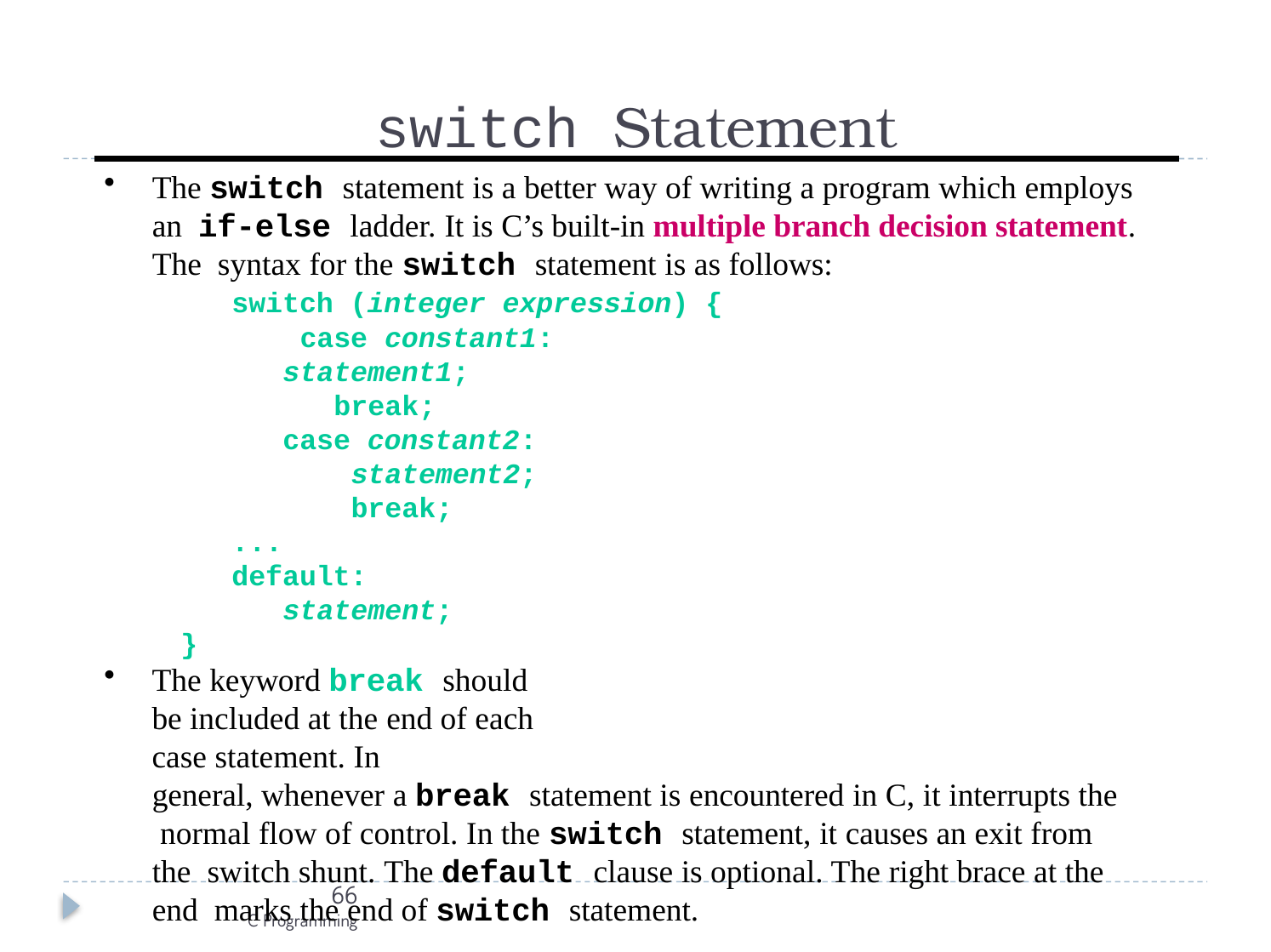

# switch Statement

The switch statement is a better way of writing a program which employs an  if-else ladder. It is C’s built-in multiple branch decision statement. The  syntax for the switch statement is as follows:
switch (integer expression) {  case constant1:
statement1;  break;
case constant2:  statement2;  break;
...
default:
statement;
}
The keyword break should be included at the end of each case statement. In
general, whenever a break statement is encountered in C, it interrupts the  normal flow of control. In the switch statement, it causes an exit from the  switch shunt. The default clause is optional. The right brace at the end  marks the end of switch statement.
66
C Programming